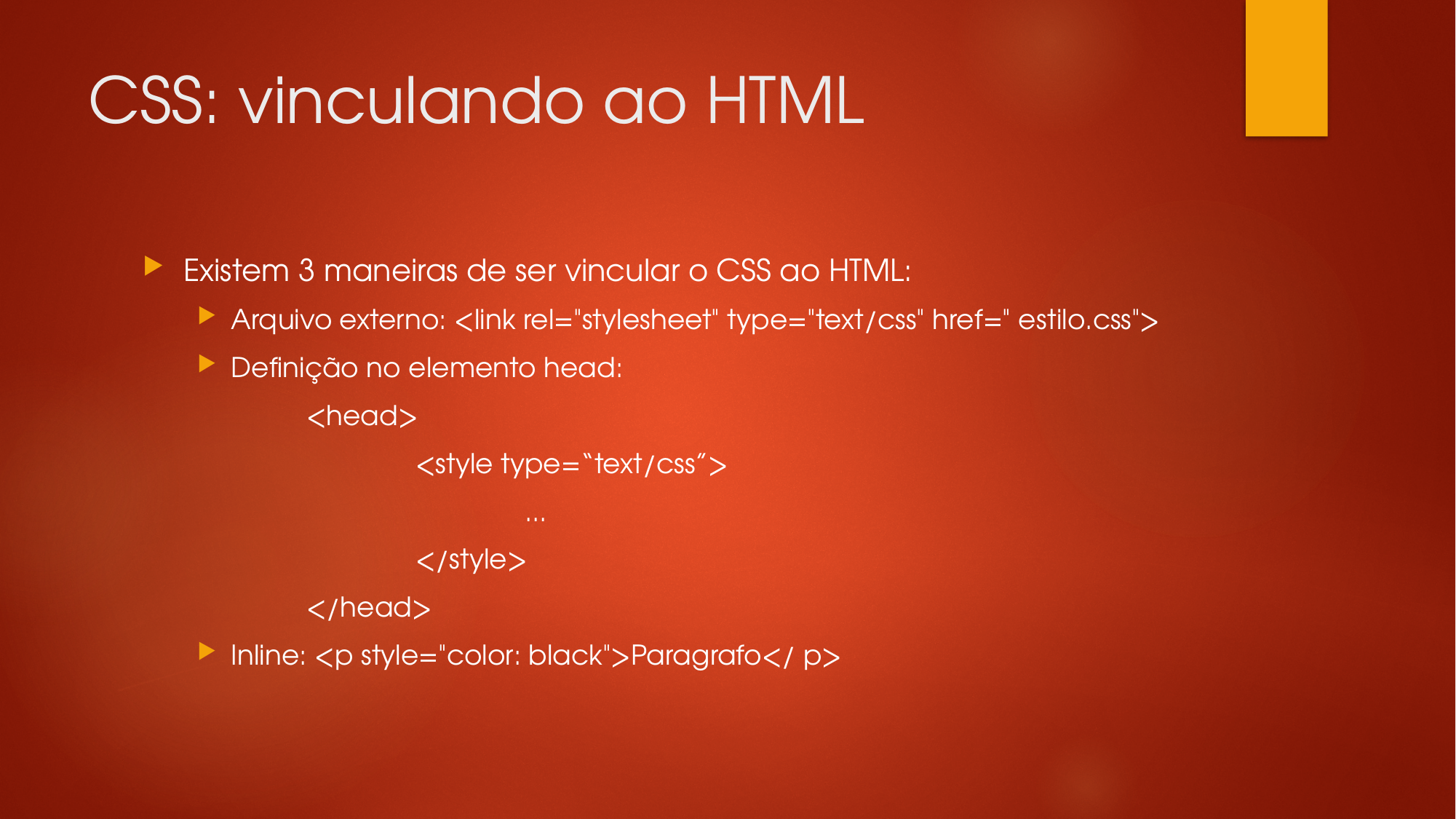

# CSS: vinculando ao HTML
Existem 3 maneiras de ser vincular o CSS ao HTML:
Arquivo externo: <link rel="stylesheet" type="text/css" href=" estilo.css">
Definição no elemento head:
	<head>
		<style type=“text/css”>
			...
		</style>
	</head>
Inline: <p style="color: black">Paragrafo</ p>